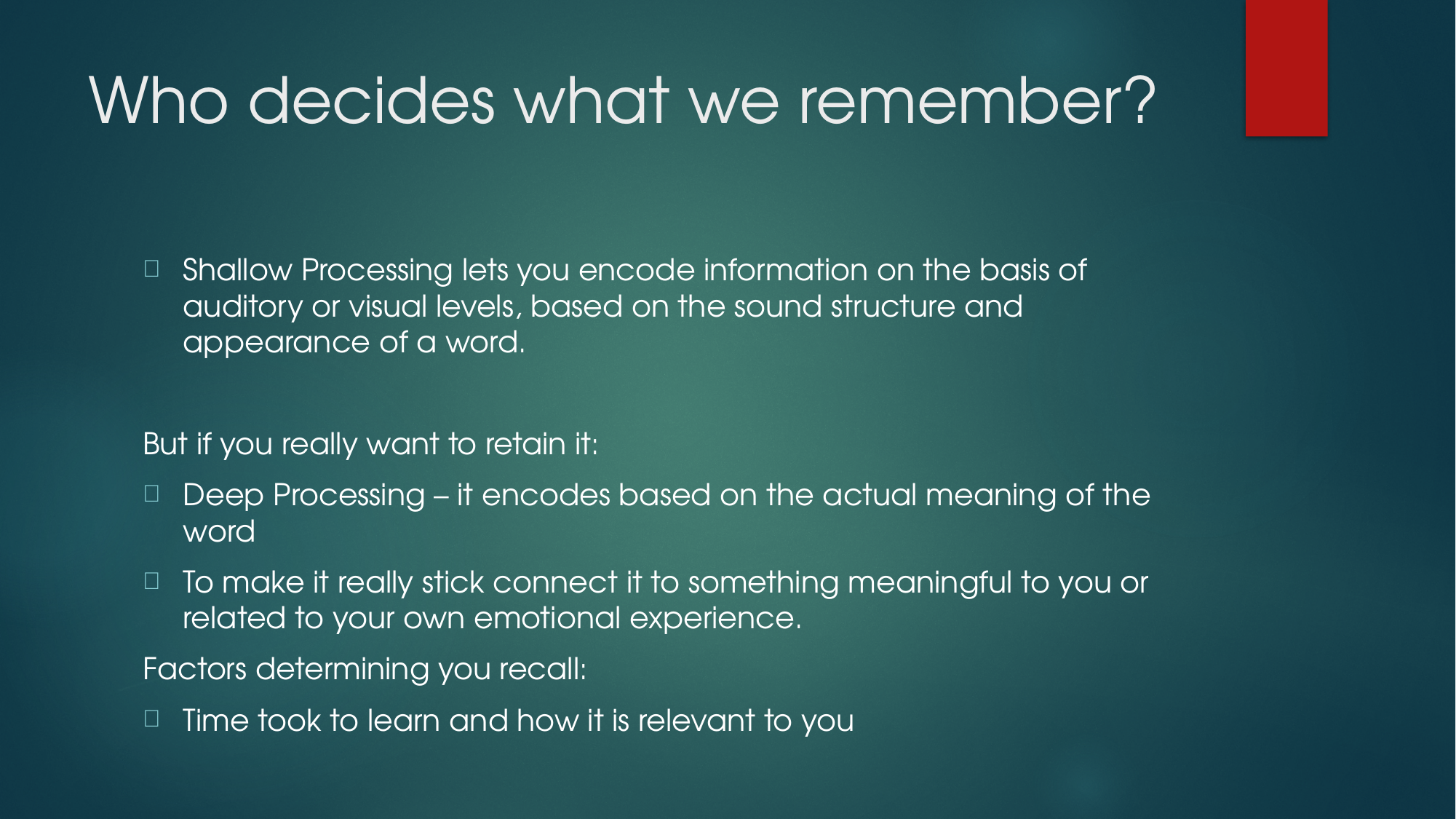

# Who decides what we remember?
Shallow Processing lets you encode information on the basis of auditory or visual levels, based on the sound structure and appearance of a word.

But if you really want to retain it:
Deep Processing – it encodes based on the actual meaning of the word
To make it really stick connect it to something meaningful to you or related to your own emotional experience.
Factors determining you recall:
Time took to learn and how it is relevant to you